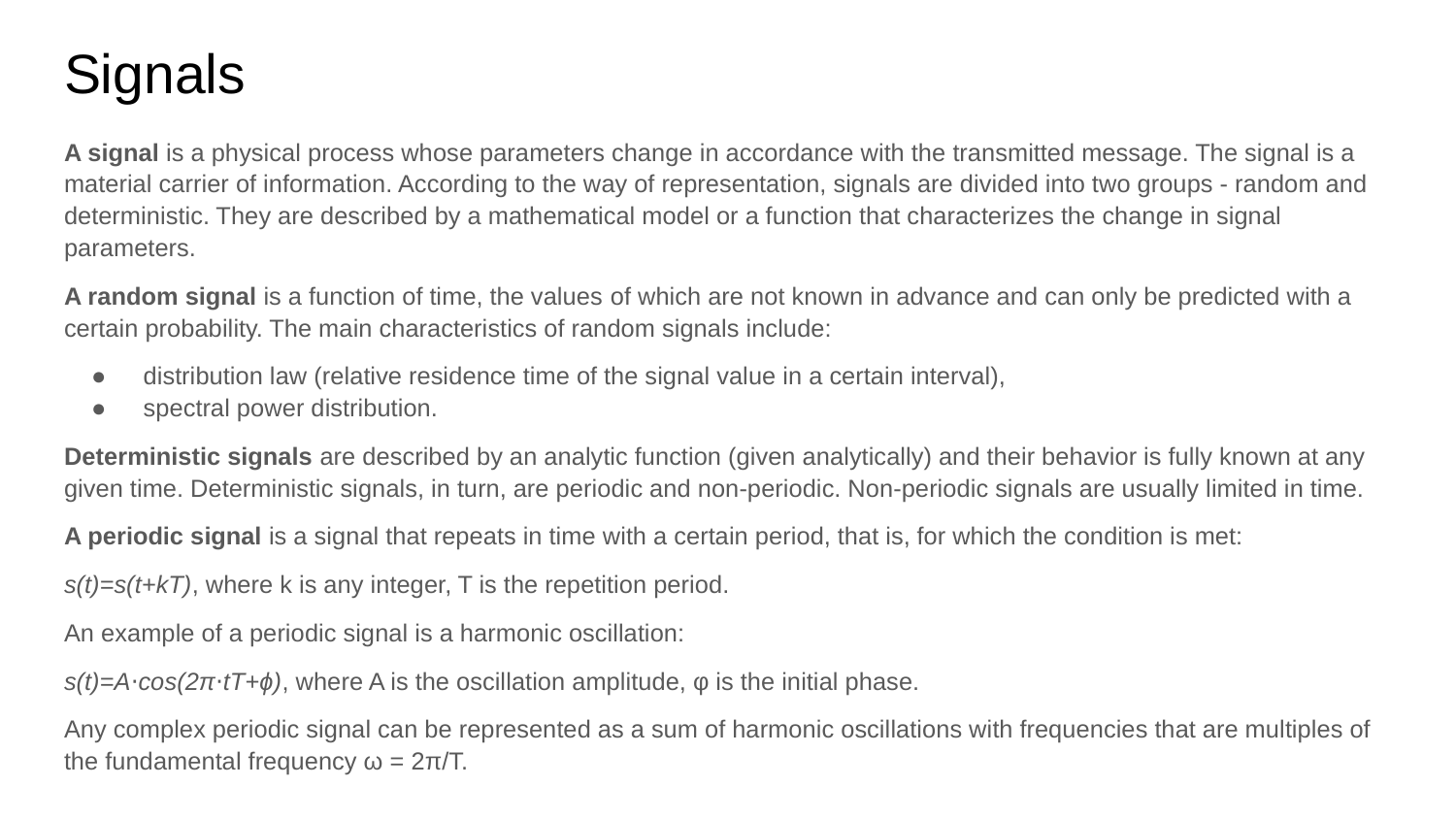

# Signals
A signal is a physical process whose parameters change in accordance with the transmitted message. The signal is a material carrier of information. According to the way of representation, signals are divided into two groups - random and deterministic. They are described by a mathematical model or a function that characterizes the change in signal parameters.
A random signal is a function of time, the values ​​of which are not known in advance and can only be predicted with a certain probability. The main characteristics of random signals include:
distribution law (relative residence time of the signal value in a certain interval),
spectral power distribution.
Deterministic signals are described by an analytic function (given analytically) and their behavior is fully known at any given time. Deterministic signals, in turn, are periodic and non-periodic. Non-periodic signals are usually limited in time.
A periodic signal is a signal that repeats in time with a certain period, that is, for which the condition is met:
s(t)=s(t+kT), where k is any integer, T is the repetition period.
An example of a periodic signal is a harmonic oscillation:
s(t)=A⋅cos(2π⋅tT+ϕ), where A is the oscillation amplitude, φ is the initial phase.
Any complex periodic signal can be represented as a sum of harmonic oscillations with frequencies that are multiples of the fundamental frequency ω = 2π/T.